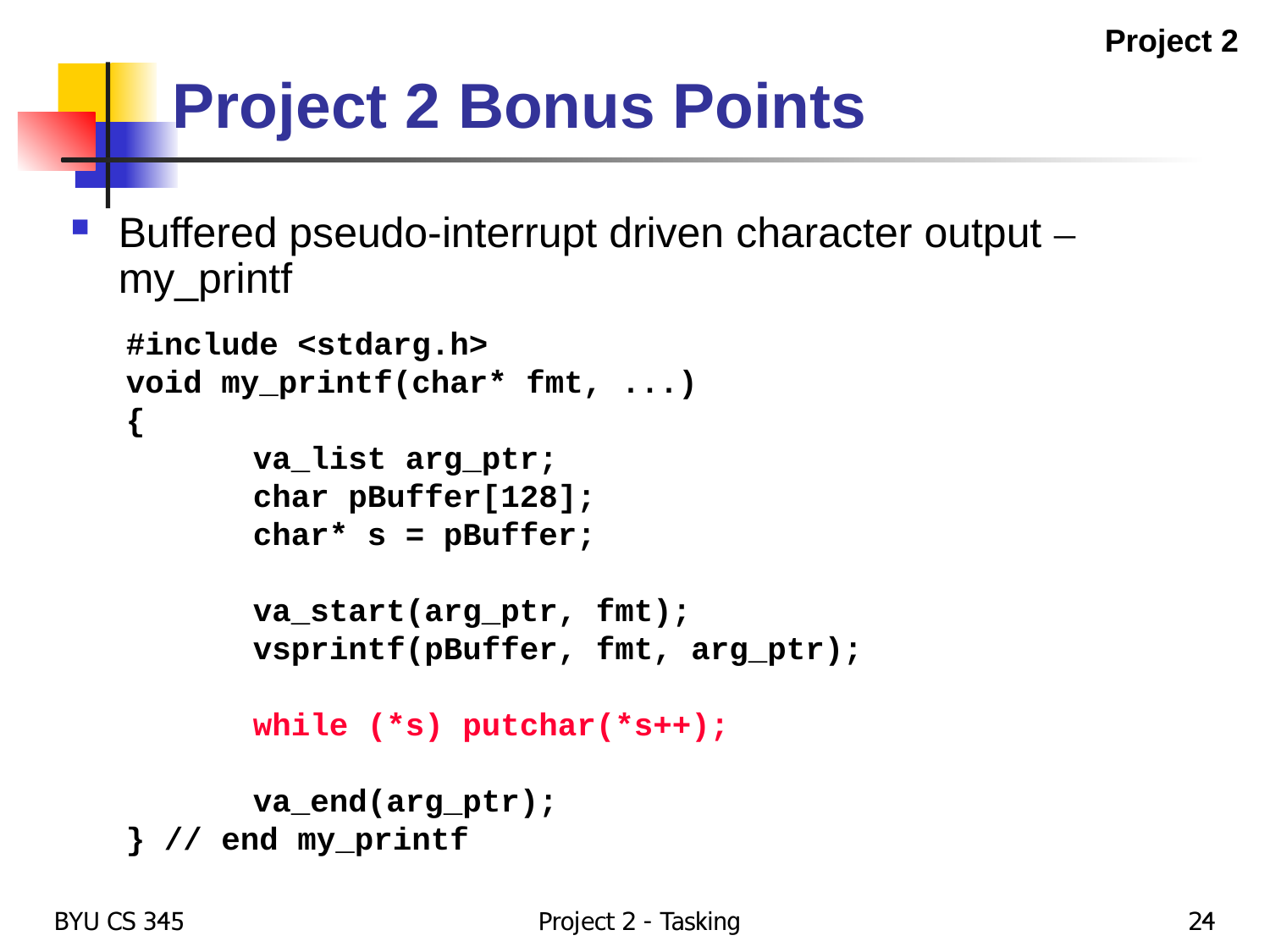

Project 2
# Project 2 Bonus Points
Buffered pseudo-interrupt driven character output – my_printf
#include <stdarg.h>
void my_printf(char* fmt, ...)
{
	va_list arg_ptr;
	char pBuffer[128];
	char* s = pBuffer;

	va_start(arg_ptr, fmt);
	vsprintf(pBuffer, fmt, arg_ptr);

	while (*s) putchar(*s++);

	va_end(arg_ptr);
} // end my_printf
BYU CS 345
Project 2 - Tasking
24